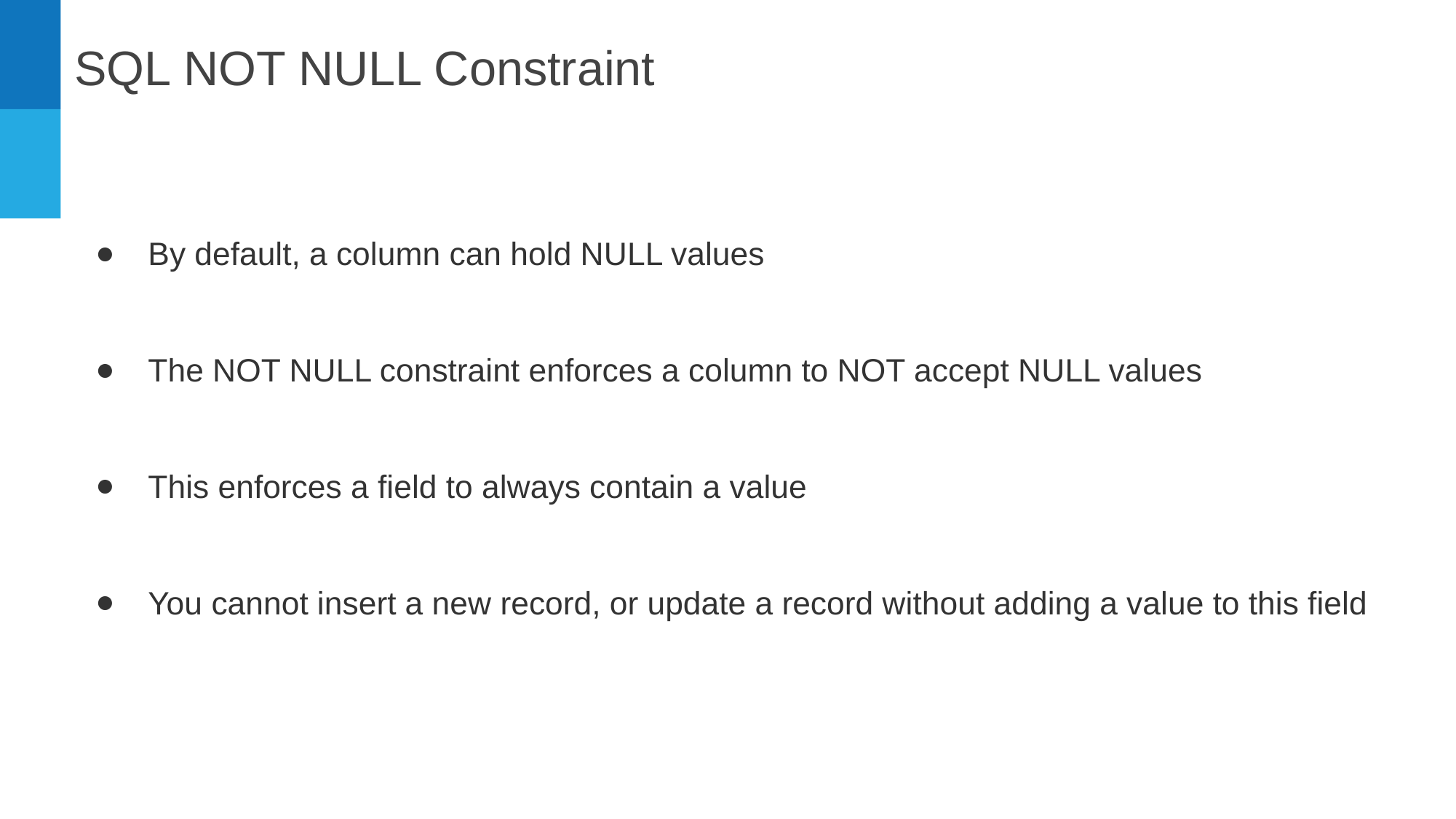

SQL NOT NULL Constraint

By default, a column can hold NULL values

The NOT NULL constraint enforces a column to NOT accept NULL values

This enforces a field to always contain a value

You cannot insert a new record, or update a record without adding a value to this field